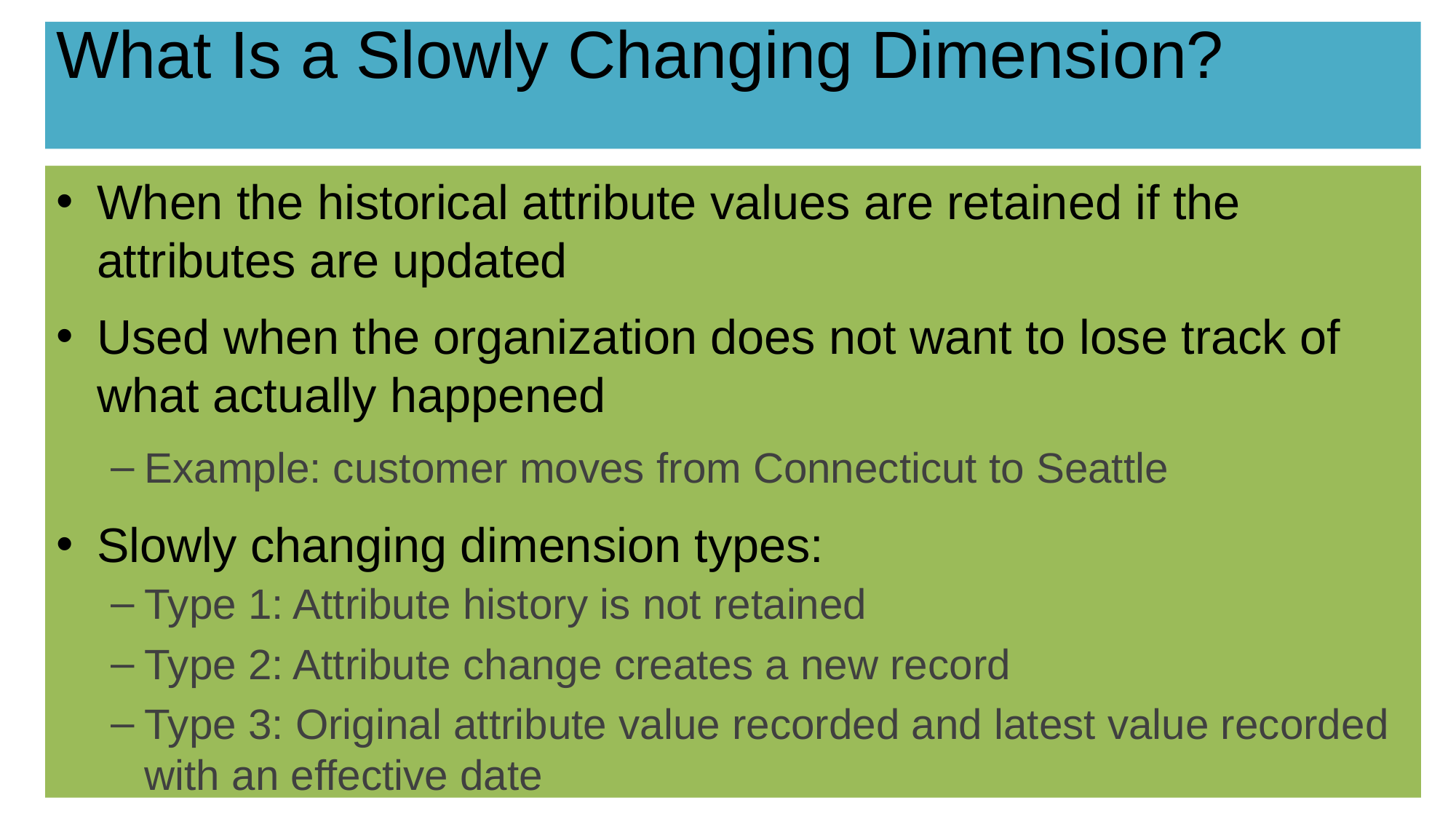

# What Is a Slowly Changing Dimension?
When the historical attribute values are retained if the attributes are updated
Used when the organization does not want to lose track of what actually happened
Example: customer moves from Connecticut to Seattle
Slowly changing dimension types:
Type 1: Attribute history is not retained
Type 2: Attribute change creates a new record
Type 3: Original attribute value recorded and latest value recorded with an effective date